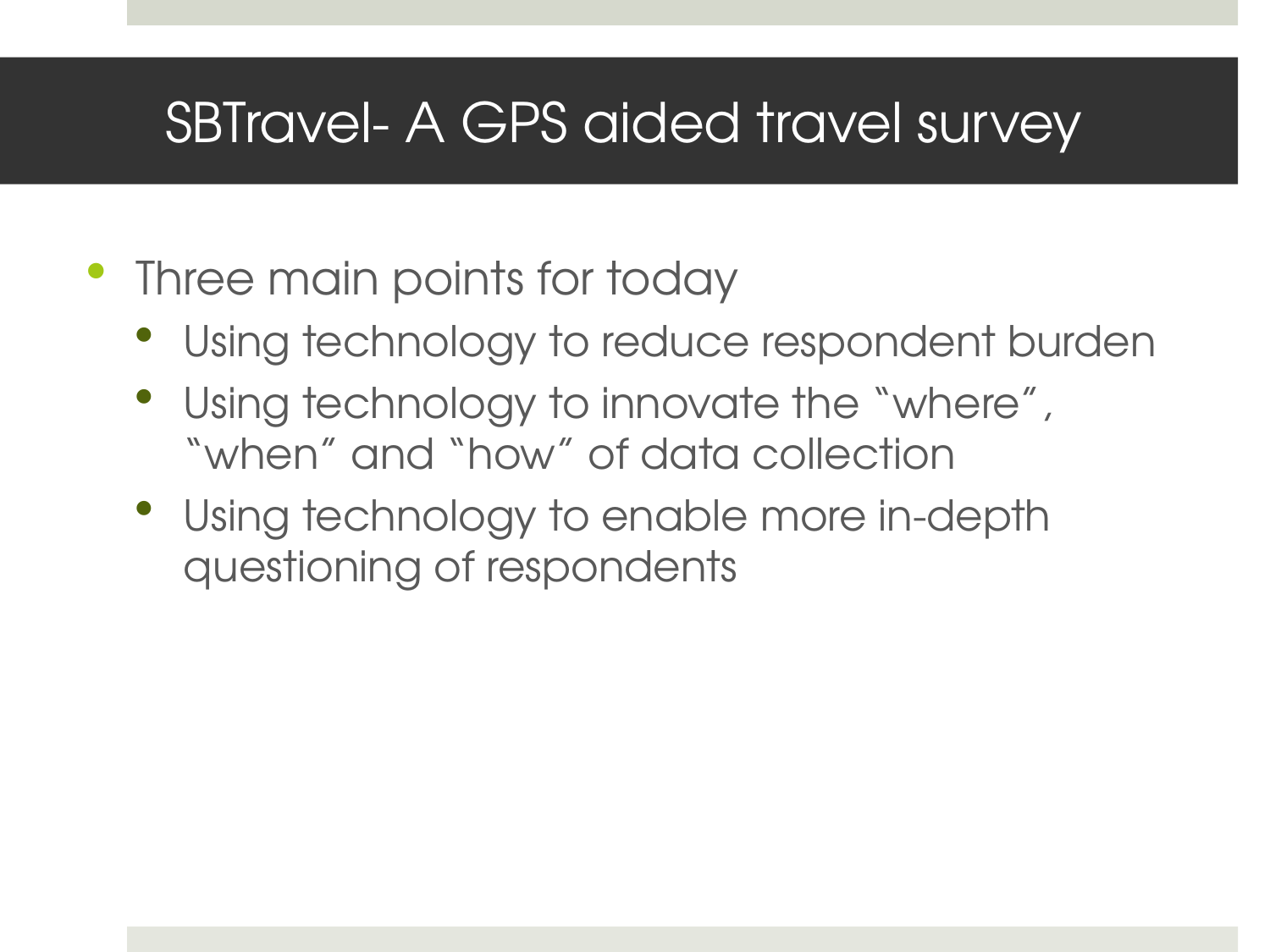

# SBTravel- A GPS aided travel survey
Three main points for today
Using technology to reduce respondent burden
Using technology to innovate the “where”, “when” and “how” of data collection
Using technology to enable more in-depth questioning of respondents